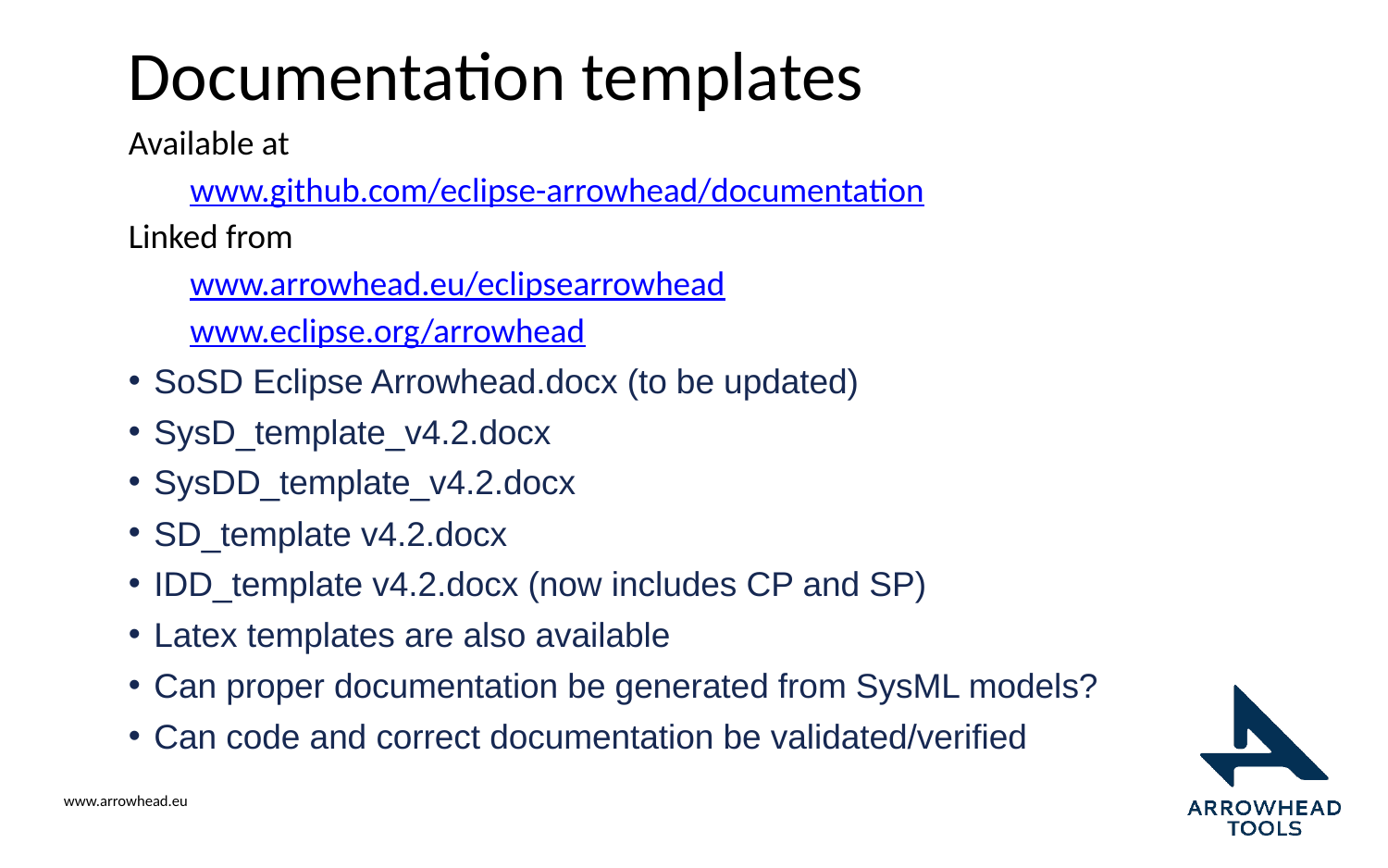

# Documentation templates
Available at
www.github.com/eclipse-arrowhead/documentation
Linked from
www.arrowhead.eu/eclipsearrowhead
www.eclipse.org/arrowhead
SoSD Eclipse Arrowhead.docx (to be updated)
SysD_template_v4.2.docx
SysDD_template_v4.2.docx
SD_template v4.2.docx
IDD_template v4.2.docx (now includes CP and SP)
Latex templates are also available
Can proper documentation be generated from SysML models?
Can code and correct documentation be validated/verified